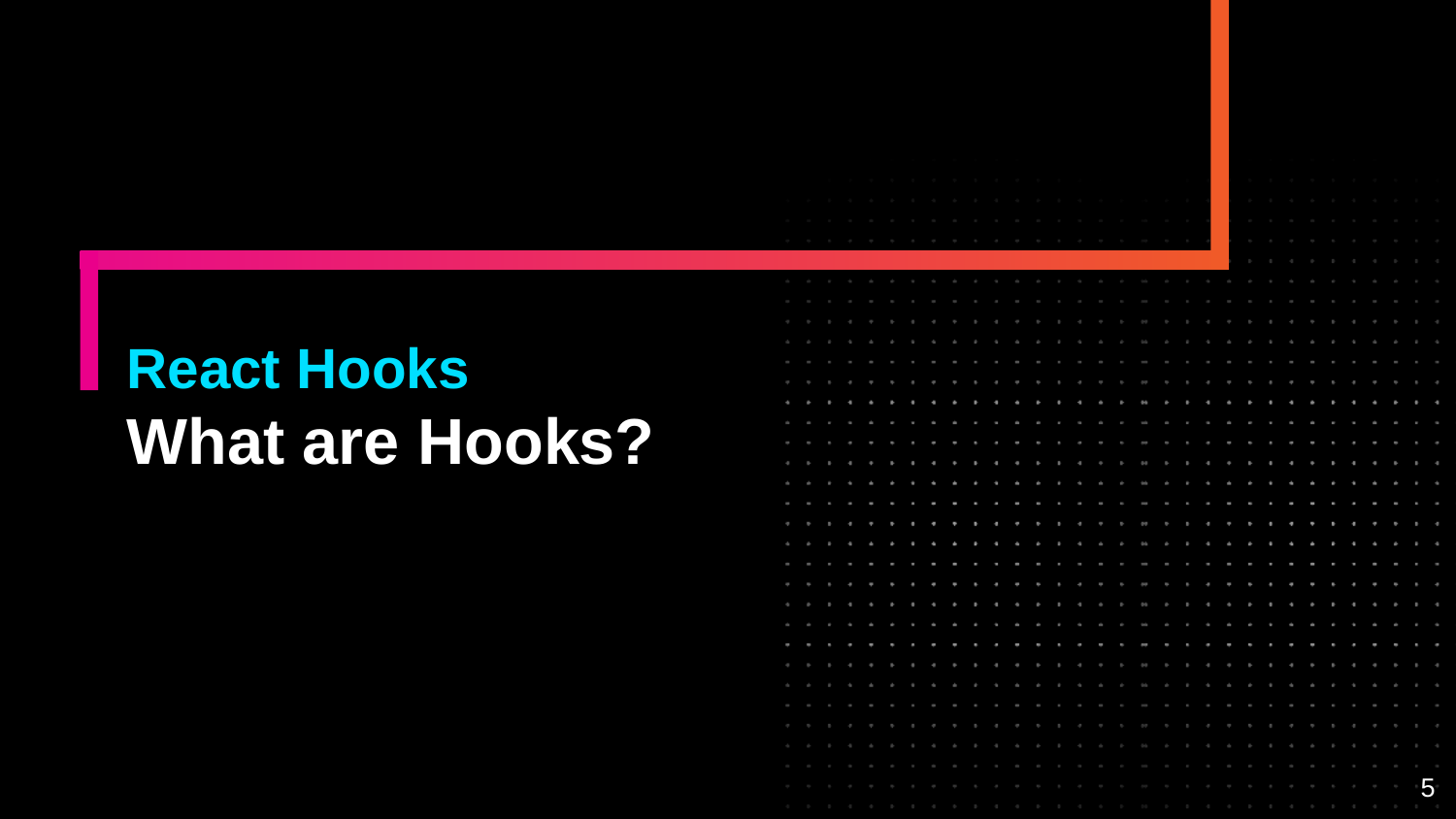

# React Hooks
What are Hooks?
5